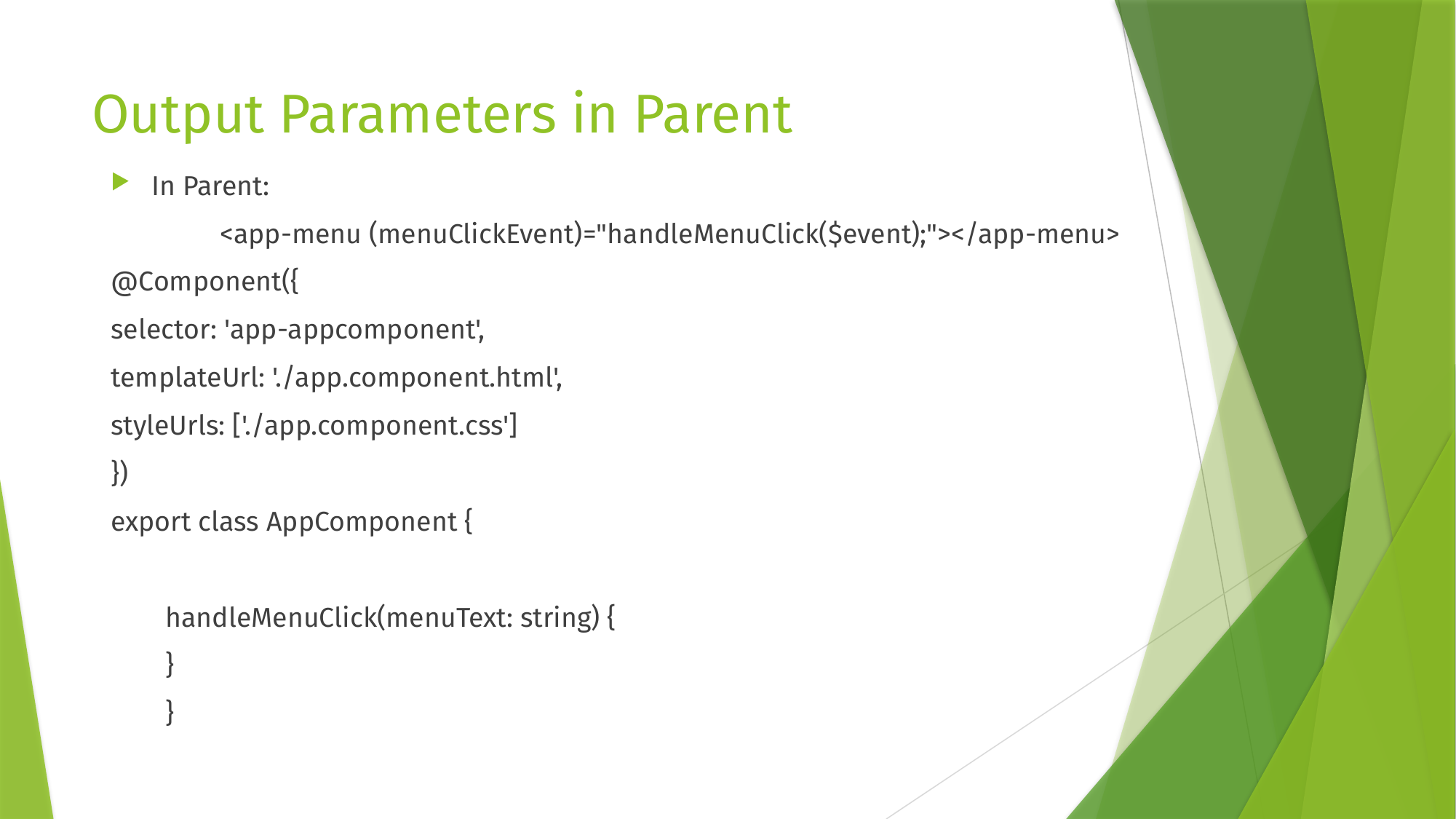

# Output Parameters in Parent
In Parent:
	<app-menu (menuClickEvent)="handleMenuClick($event);"></app-menu>
@Component({
selector: 'app-appcomponent',
templateUrl: './app.component.html',
styleUrls: ['./app.component.css']
})
export class AppComponent {

handleMenuClick(menuText: string) {
}
}